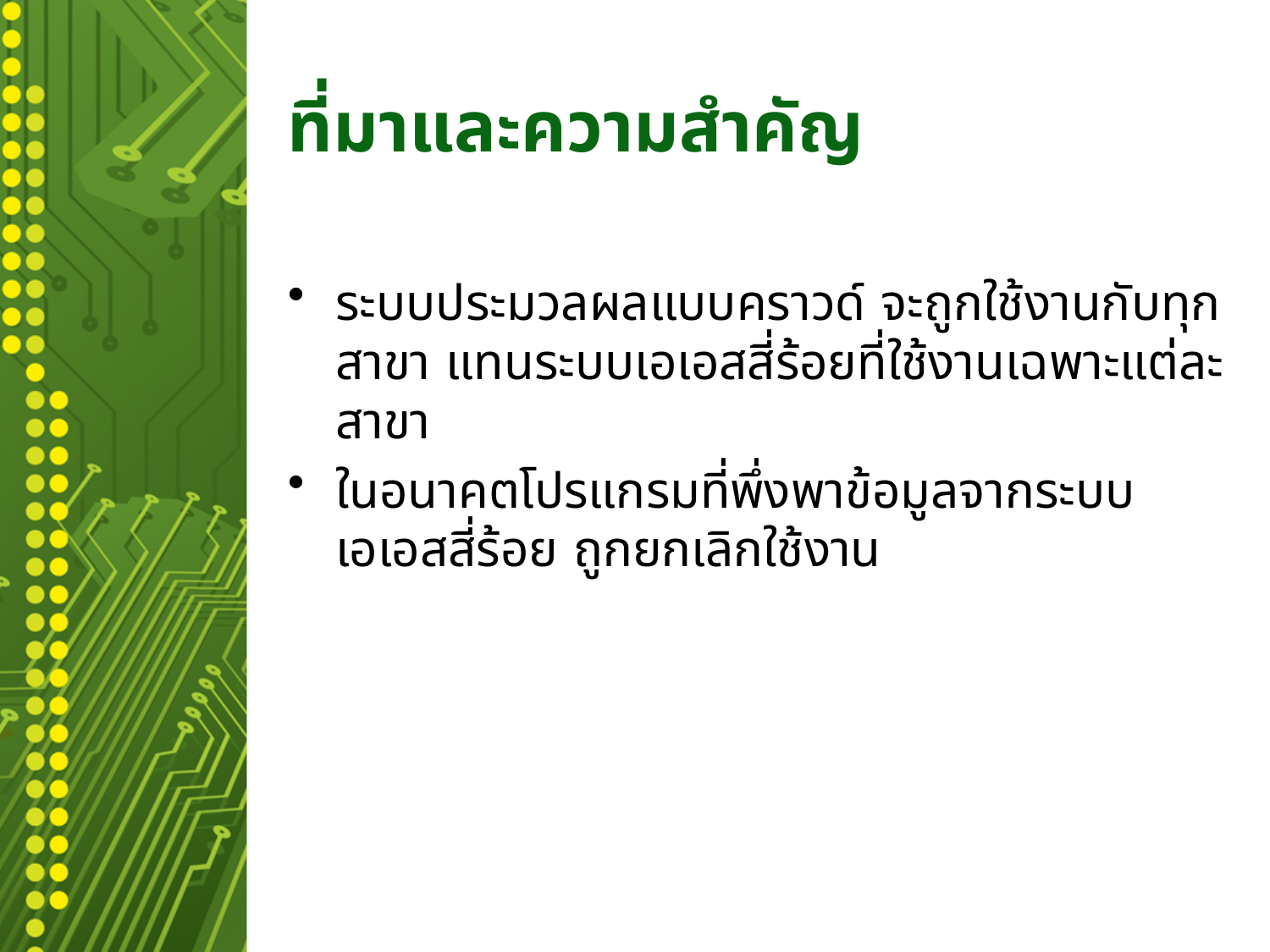

# ที่มาและความสำคัญ
ระบบประมวลผลแบบคราวด์ จะถูกใช้งานกับทุกสาขา แทนระบบเอเอสสี่ร้อยที่ใช้งานเฉพาะแต่ละสาขา
ในอนาคตโปรแกรมที่พึ่งพาข้อมูลจากระบบ
เอเอสสี่ร้อย ถูกยกเลิกใช้งาน